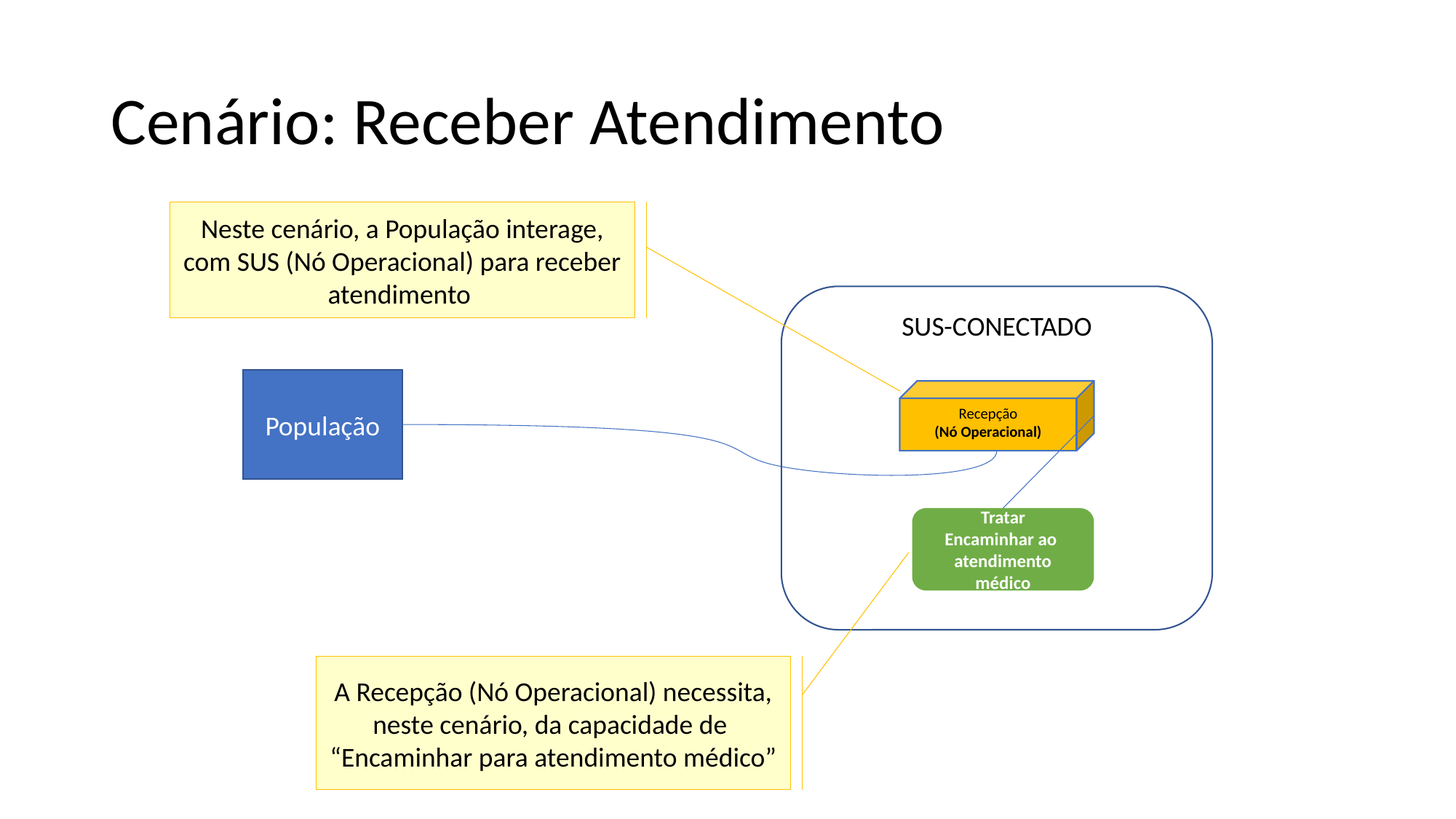

# Cenário: Receber Atendimento
Neste cenário, a População interage, com SUS (Nó Operacional) para receber atendimento
SUS-CONECTADO
População
Recepção
(Nó Operacional)

Tratar
Encaminhar ao  atendimento médico
A Recepção (Nó Operacional) necessita, neste cenário, da capacidade de
“Encaminhar para atendimento médico”